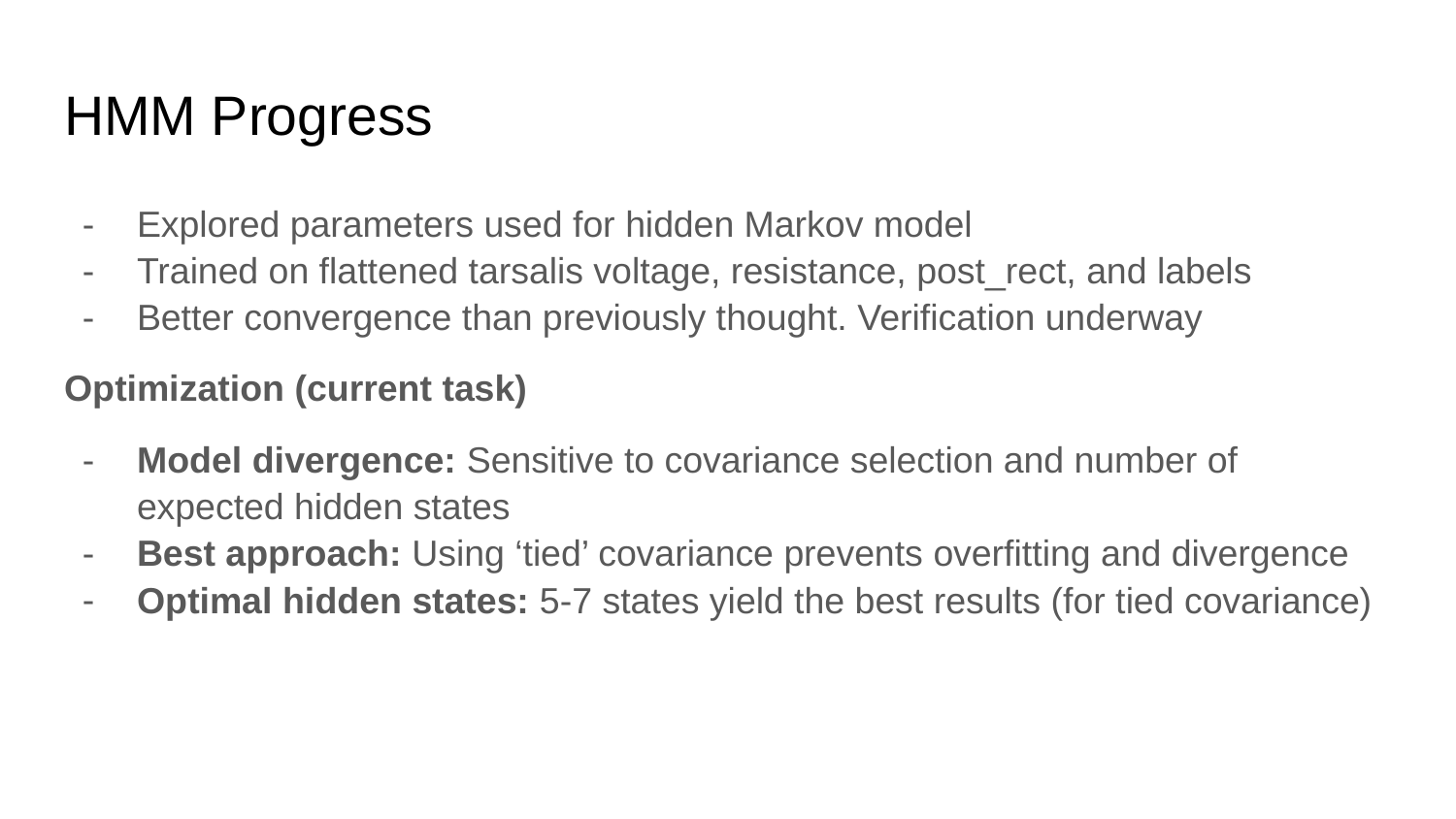

# HMM Progress
Explored parameters used for hidden Markov model
Trained on flattened tarsalis voltage, resistance, post_rect, and labels
Better convergence than previously thought. Verification underway
Optimization (current task)
Model divergence: Sensitive to covariance selection and number of expected hidden states
Best approach: Using ‘tied’ covariance prevents overfitting and divergence
Optimal hidden states: 5-7 states yield the best results (for tied covariance)